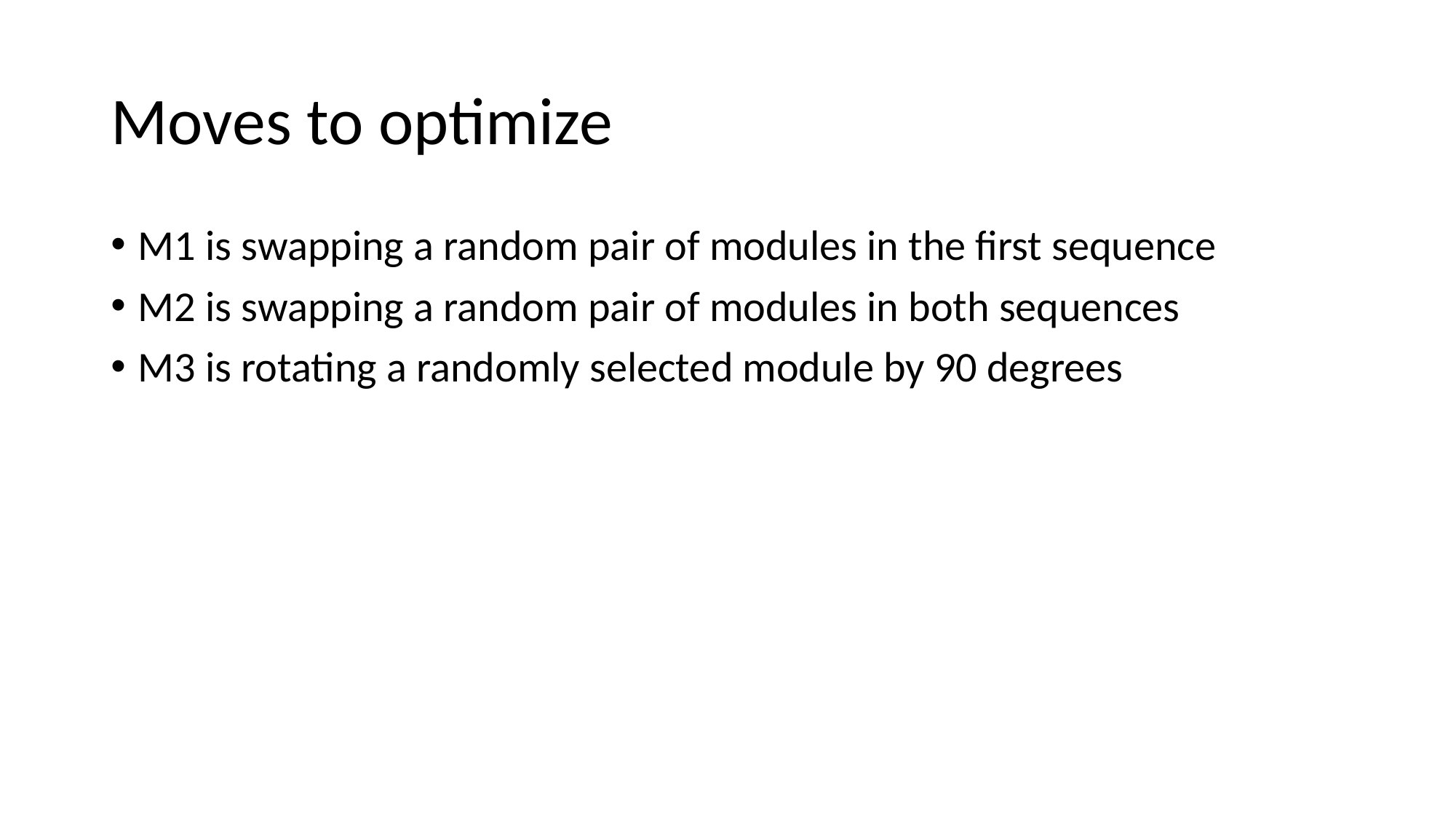

# Moves to optimize
M1 is swapping a random pair of modules in the first sequence
M2 is swapping a random pair of modules in both sequences
M3 is rotating a randomly selected module by 90 degrees